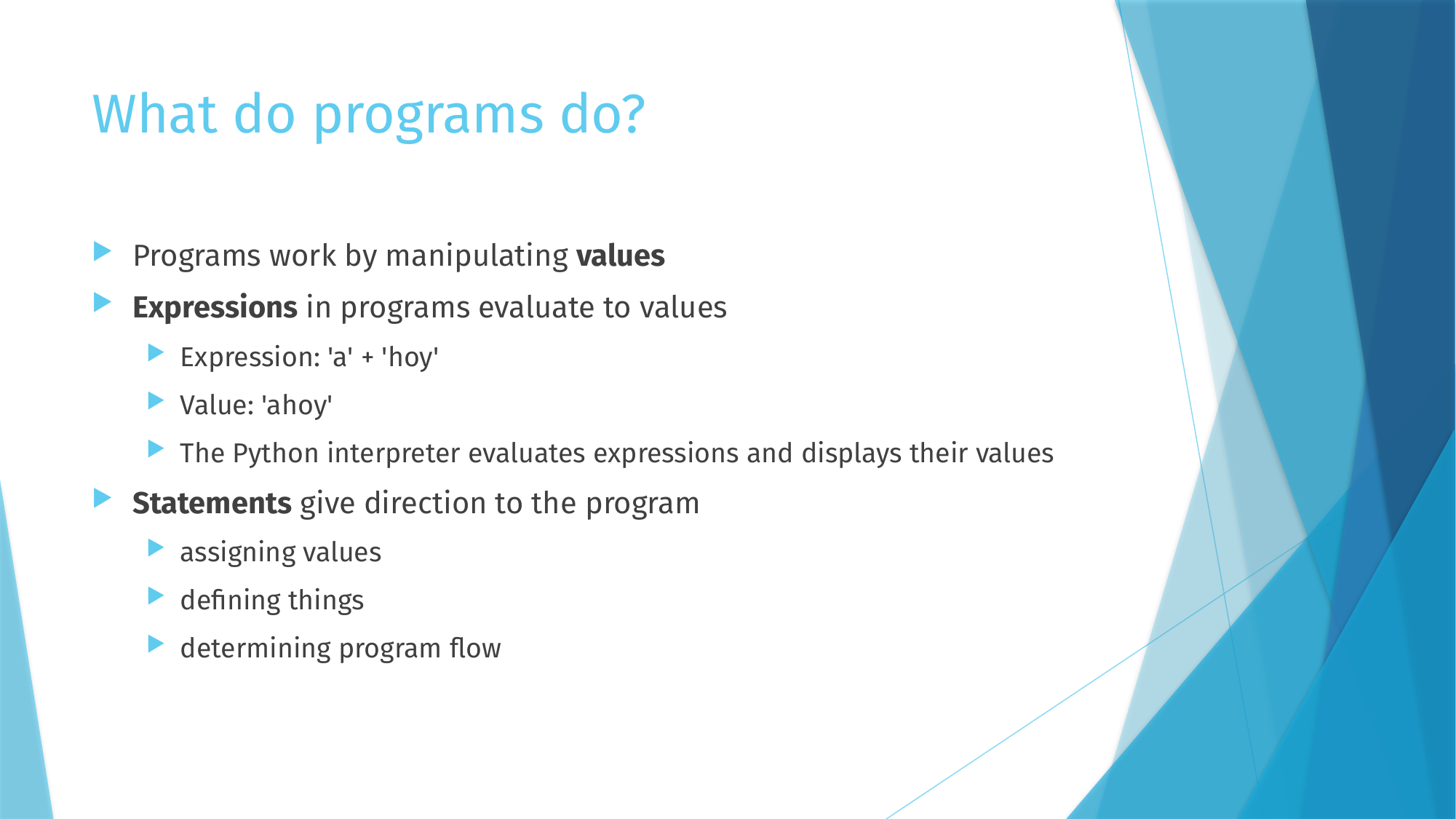

# What do programs do?
Programs work by manipulating values
Expressions in programs evaluate to values
Expression: 'a' + 'hoy'
Value: 'ahoy'
The Python interpreter evaluates expressions and displays their values
Statements give direction to the program
assigning values
defining things
determining program flow